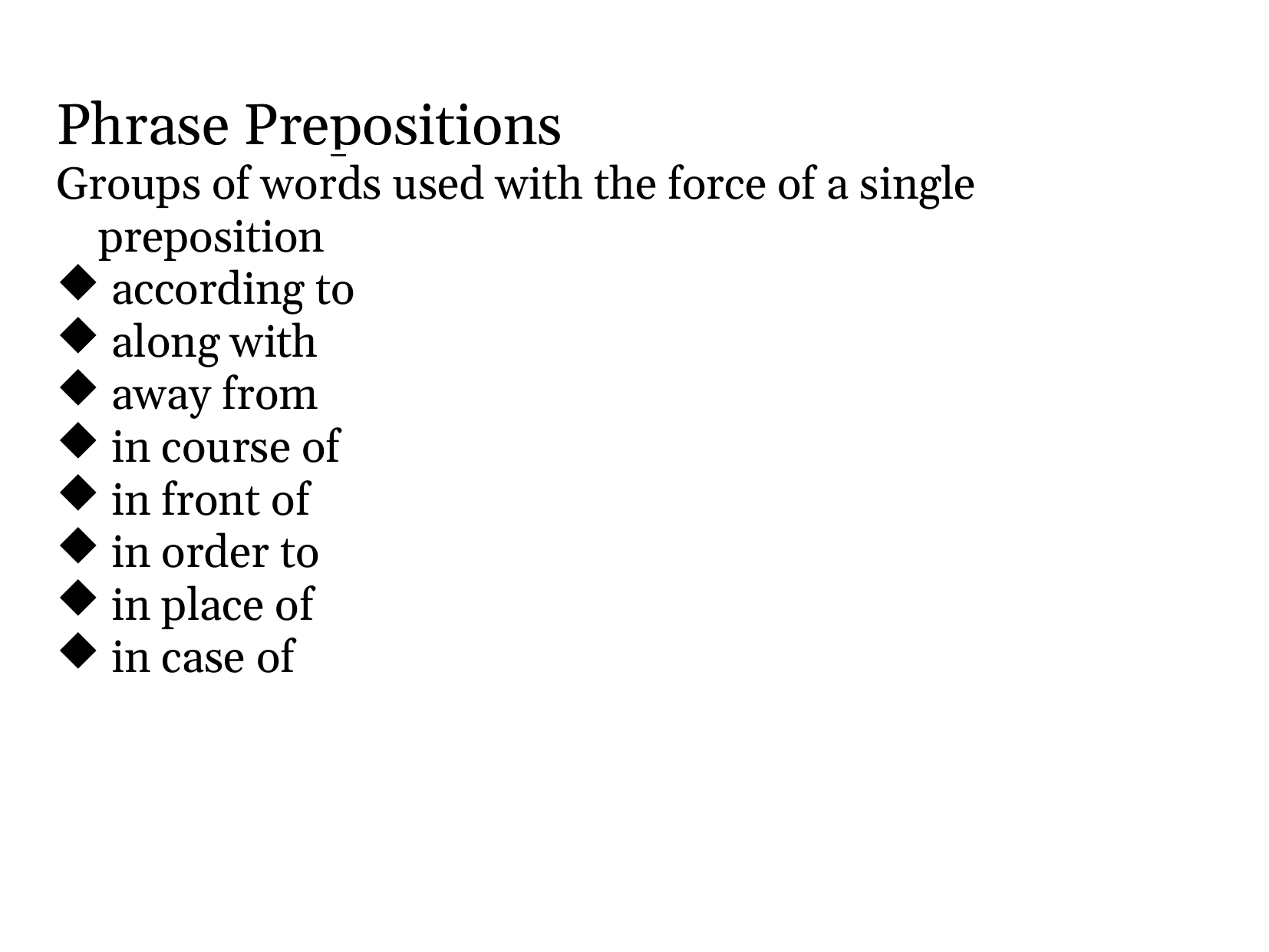

Phrase Prepositions
Groups of words used with the force of a single preposition
 according to
 along with
 away from
 in course of
 in front of
 in order to
 in place of
 in case of